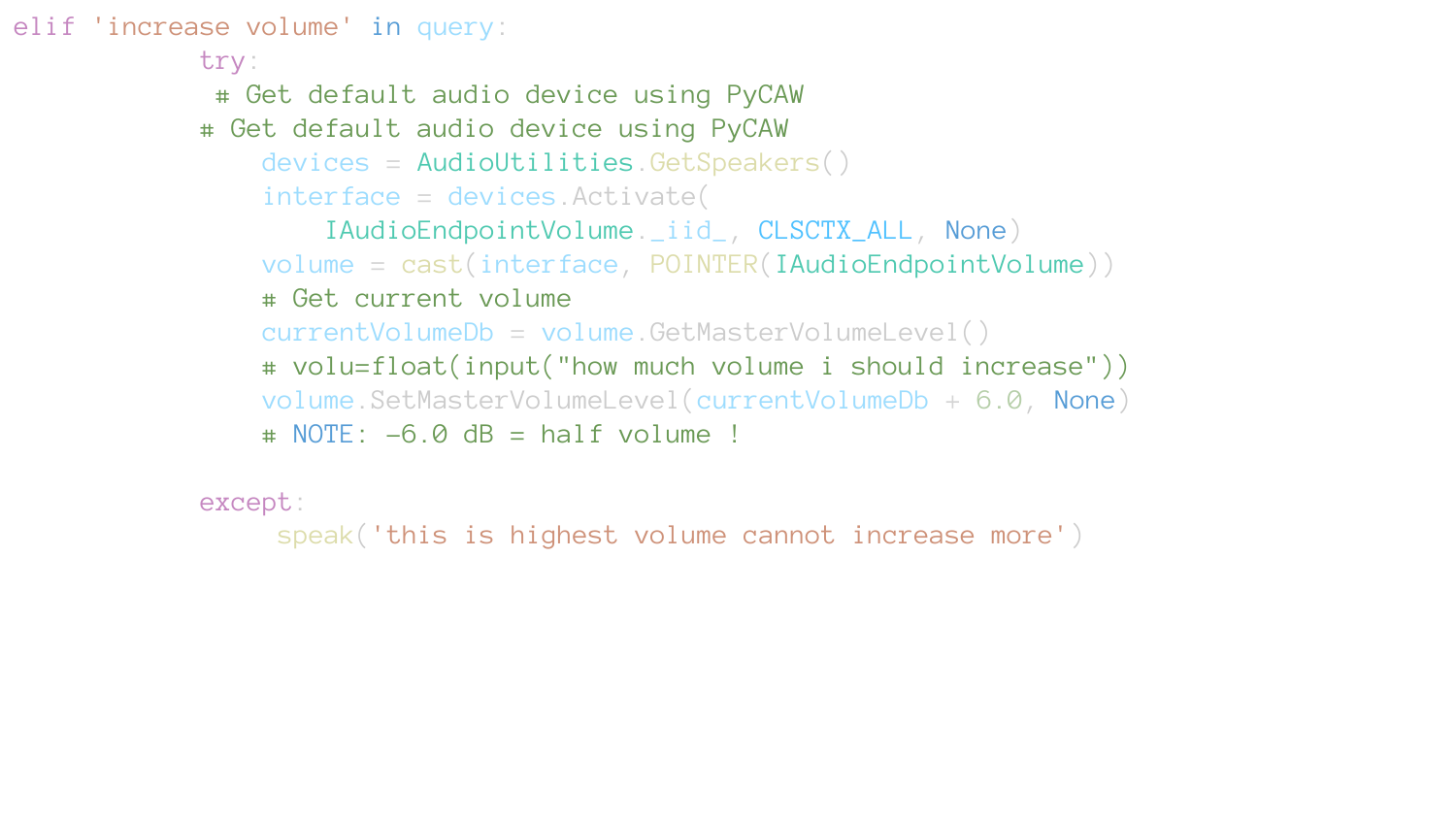

elif 'increase volume' in query:
            try:
             # Get default audio device using PyCAW
            # Get default audio device using PyCAW
                devices = AudioUtilities.GetSpeakers()
                interface = devices.Activate(
                    IAudioEndpointVolume._iid_, CLSCTX_ALL, None)
                volume = cast(interface, POINTER(IAudioEndpointVolume))
                # Get current volume
                currentVolumeDb = volume.GetMasterVolumeLevel()
                # volu=float(input("how much volume i should increase"))
                volume.SetMasterVolumeLevel(currentVolumeDb + 6.0, None)
                # NOTE: -6.0 dB = half volume !
            except:
                 speak('this is highest volume cannot increase more')